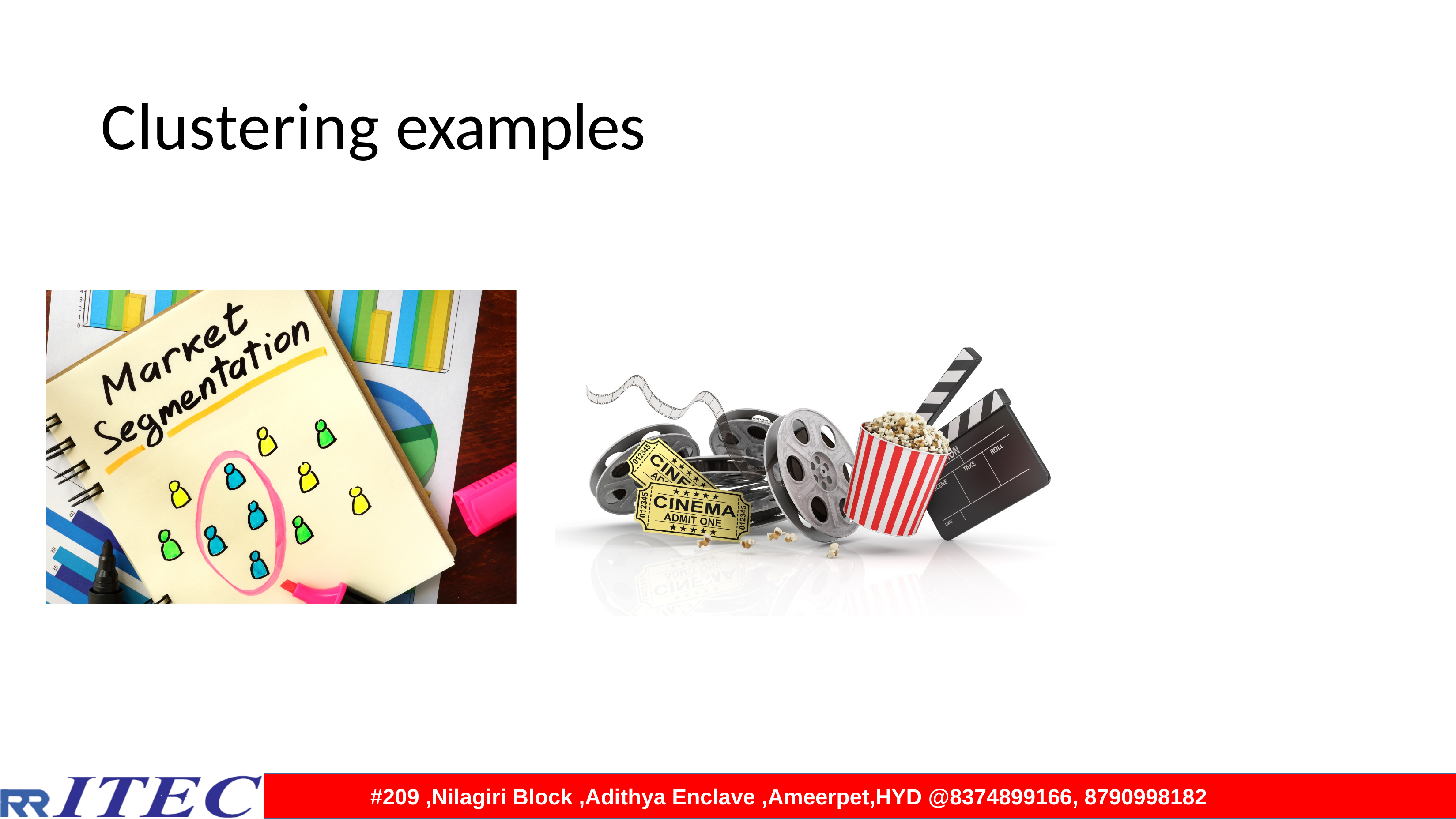

Unsupervised Learning in R
# Clustering examples